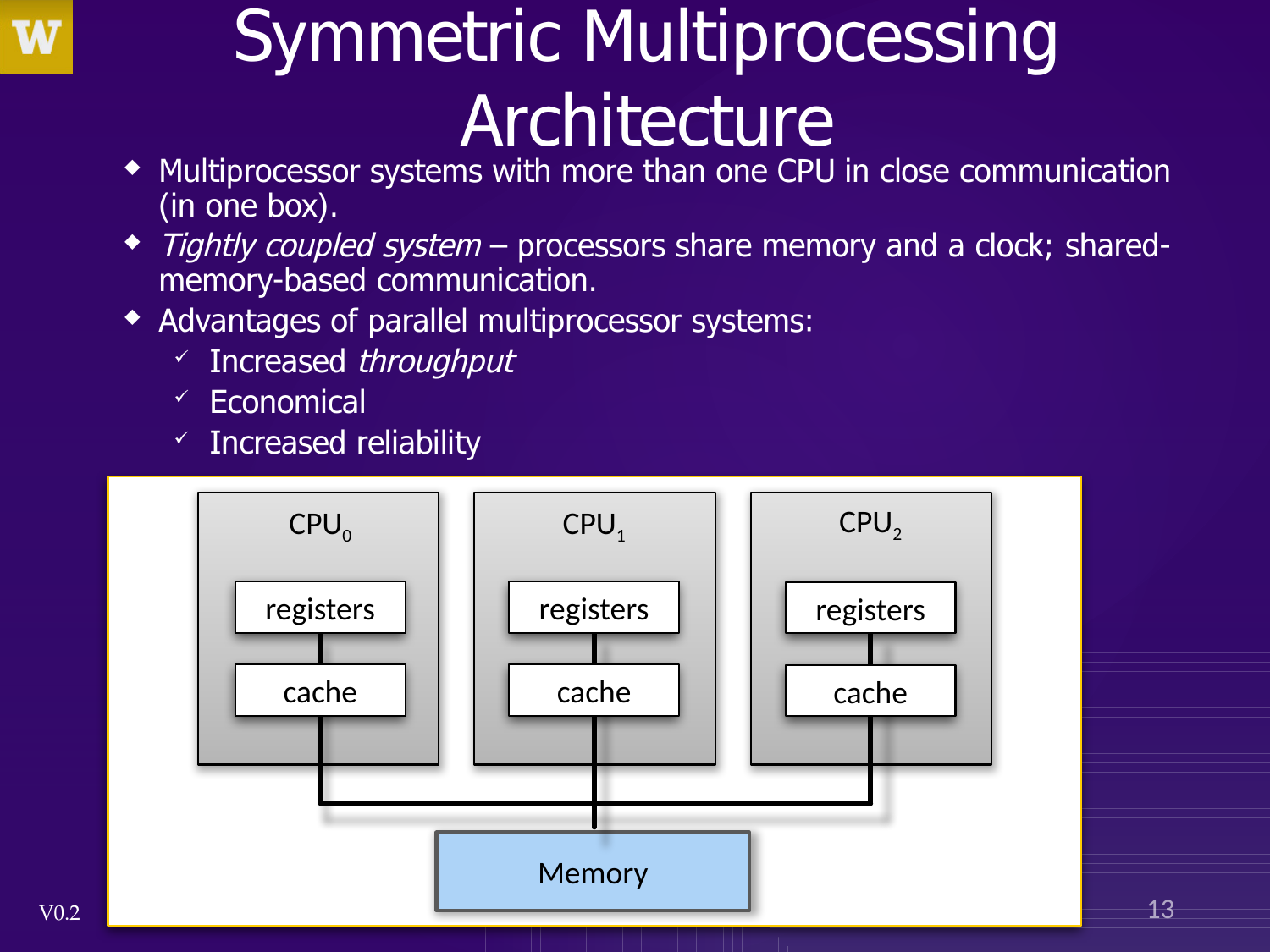

# Symmetric Multiprocessing Architecture
Multiprocessor systems with more than one CPU in close communication (in one box).
Tightly coupled system – processors share memory and a clock; shared-memory-based communication.
Advantages of parallel multiprocessor systems:
Increased throughput
Economical
Increased reliability

CPU2
CPU0
CPU1
registers
registers
registers
cache
cache
cache
Memory
CSS430 Operating Systems : Introduction
13